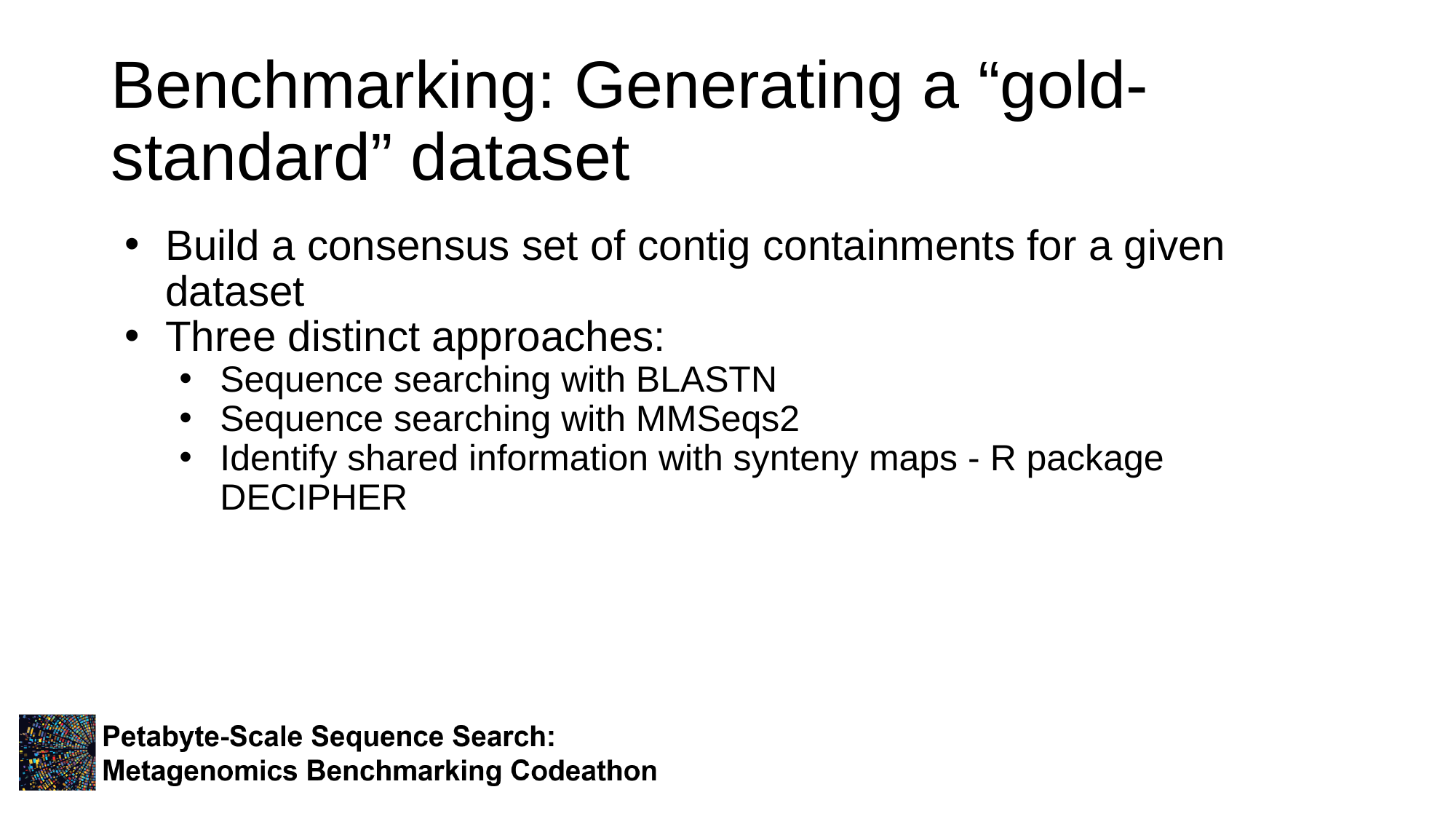

# Benchmarking: Generating a “gold-standard” dataset
Build a consensus set of contig containments for a given dataset
Three distinct approaches:
Sequence searching with BLASTN
Sequence searching with MMSeqs2
Identify shared information with synteny maps - R package DECIPHER